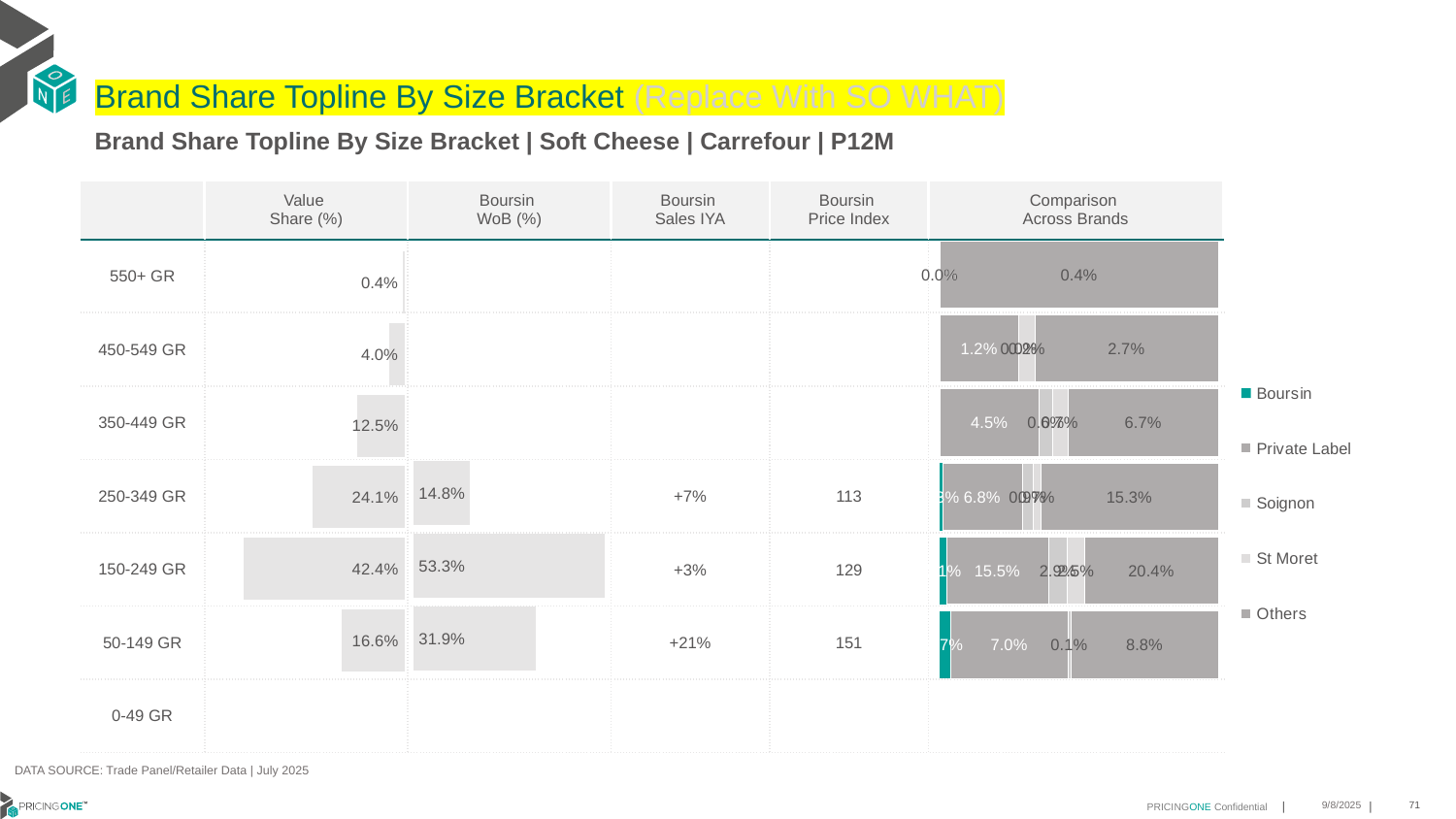

# Brand Share Topline By Size Bracket (Replace With SO WHAT)
Brand Share Topline By Size Bracket | Soft Cheese | Carrefour | P12M
|  | Value Share (%) | Boursin WoB (%) | Boursin Sales IYA | Boursin Price Index | Comparison Across Brands |
| --- | --- | --- | --- | --- | --- |
| 550+ GR |  |  |  |  |  |
| 450-549 GR |  |  |  |  |  |
| 350-449 GR |  |  |  |  |  |
| 250-349 GR |  |  | +7% | 113 |  |
| 150-249 GR |  |  | +3% | 129 |  |
| 50-149 GR |  |  | +21% | 151 |  |
| 0-49 GR |  |  |  |  |  |

### Chart

| Category | Boursin | Private Label | Soignon | St Moret | Others |
|---|---|---|---|---|---|
| 550+ GR | None | 3.340444332363107e-06 | 4.689342519727504e-06 | None | 0.004365386996902384 |
| 450-549 GR | None | 0.011515417946032995 | 7.1870567468216954e-06 | 0.0022930487407266894 | 0.02663747030867057 |
| 350-449 GR | None | 0.04464303768055658 | 0.005830020118723711 | 0.006766778233002206 | 0.06744081629700098 |
| 250-349 GR | 0.003027397924249747 | 0.06809768201254338 | 0.009365979160556542 | 0.006702478986008057 | 0.1534757594912942 |
| 150-249 GR | 0.010885058477386517 | 0.15450111822069676 | 0.02899555369766252 | 0.025256812061725687 | 0.20386311852911476 |
| 50-149 GR | 0.0065005563476246845 | 0.07015481005035683 | 0.0013883103953064068 | None | 0.08804840297212357 |
| 0-49 GR | None | None | None | None | None |

### Chart

| Category | Value Share |
|---|---|
|  | 0.004373416783754473 |

### Chart

| Category | Brand WoB % |
|---|---|
|  | None |
DATA SOURCE: Trade Panel/Retailer Data | July 2025

9/8/2025
71